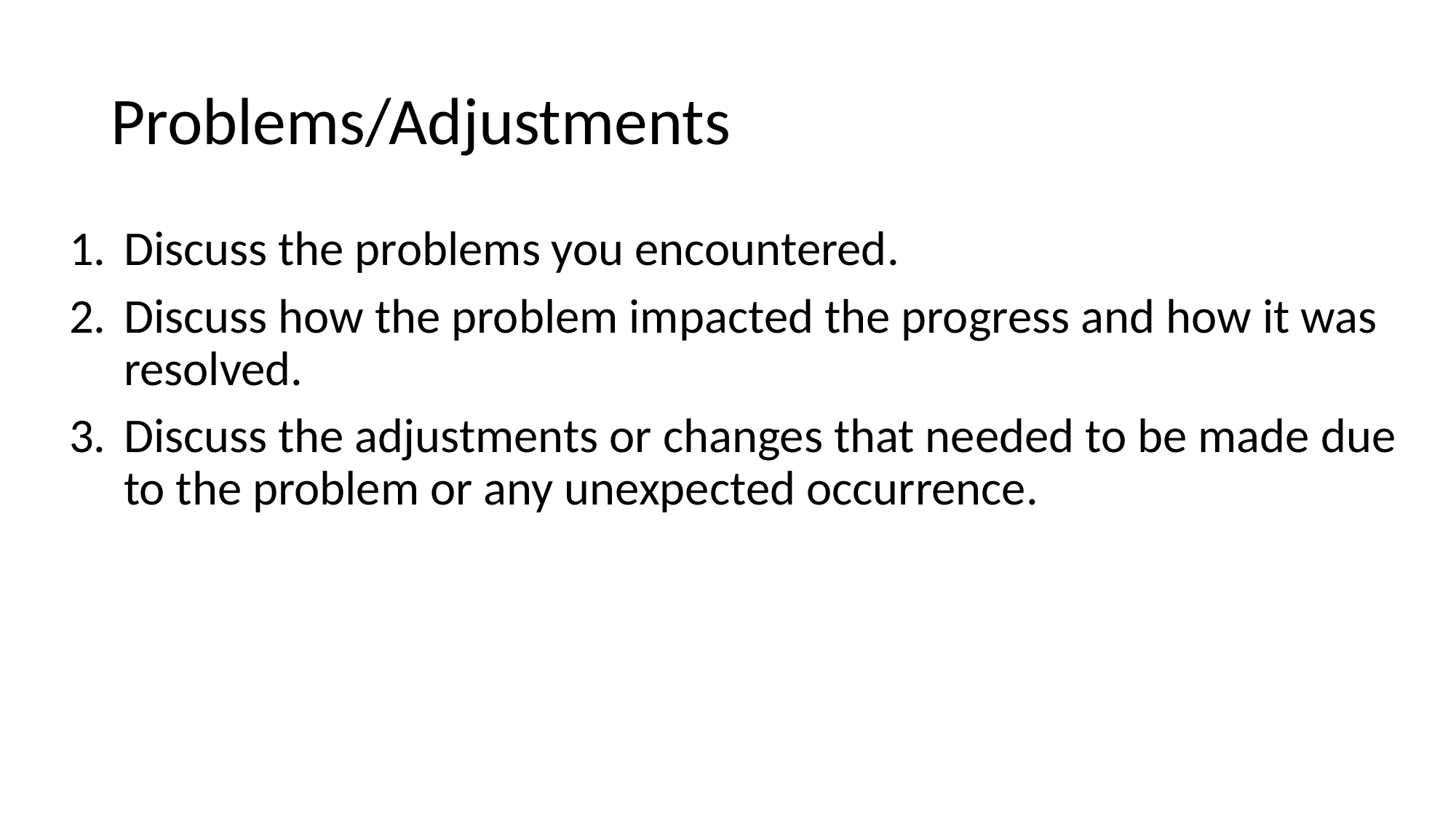

# Problems/Adjustments
Discuss the problems you encountered.
Discuss how the problem impacted the progress and how it was resolved.
Discuss the adjustments or changes that needed to be made due to the problem or any unexpected occurrence.